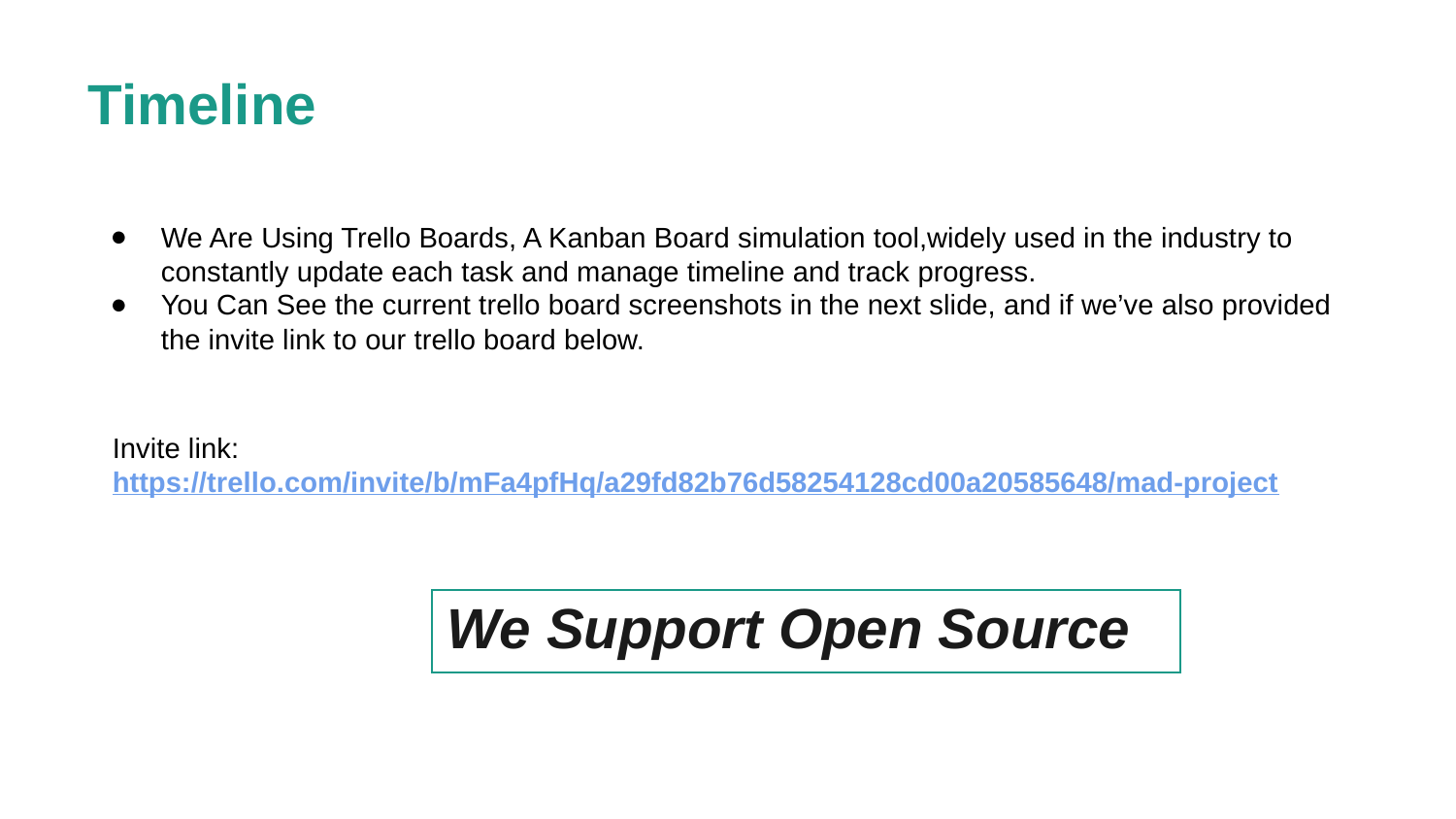

Timeline
We Are Using Trello Boards, A Kanban Board simulation tool,widely used in the industry to constantly update each task and manage timeline and track progress.
You Can See the current trello board screenshots in the next slide, and if we’ve also provided the invite link to our trello board below.
Invite link:
https://trello.com/invite/b/mFa4pfHq/a29fd82b76d58254128cd00a20585648/mad-project
| We Support Open Source |
| --- |